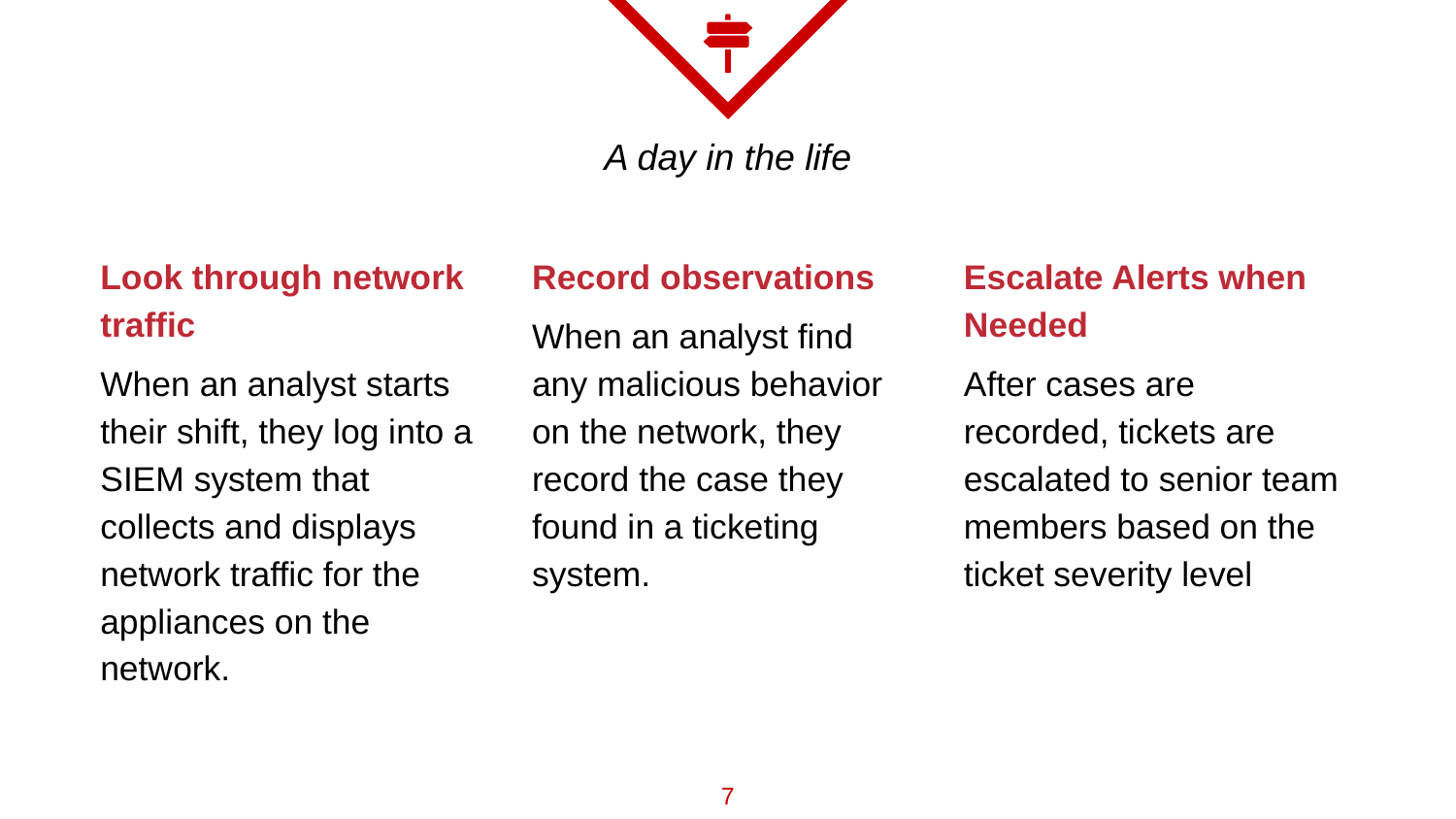

# A day in the life
Look through network traffic
When an analyst starts their shift, they log into a SIEM system that collects and displays network traffic for the appliances on the network.
Record observations
When an analyst find any malicious behavior on the network, they record the case they found in a ticketing system.
Escalate Alerts when Needed
After cases are recorded, tickets are escalated to senior team members based on the ticket severity level

7